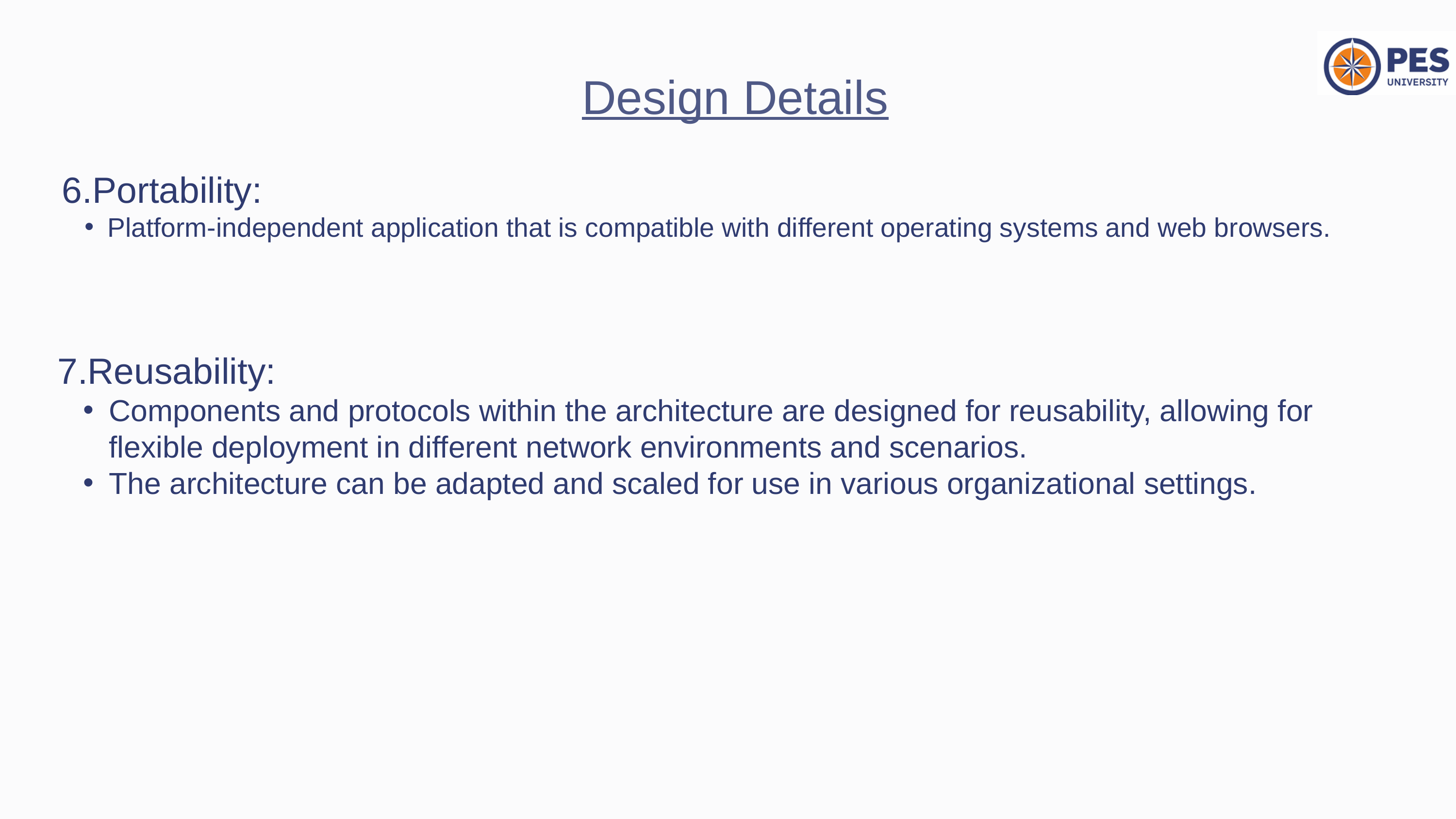

Design Details
6.Portability:
Platform-independent application that is compatible with different operating systems and web browsers.
7.Reusability:
Components and protocols within the architecture are designed for reusability, allowing for flexible deployment in different network environments and scenarios.
The architecture can be adapted and scaled for use in various organizational settings.